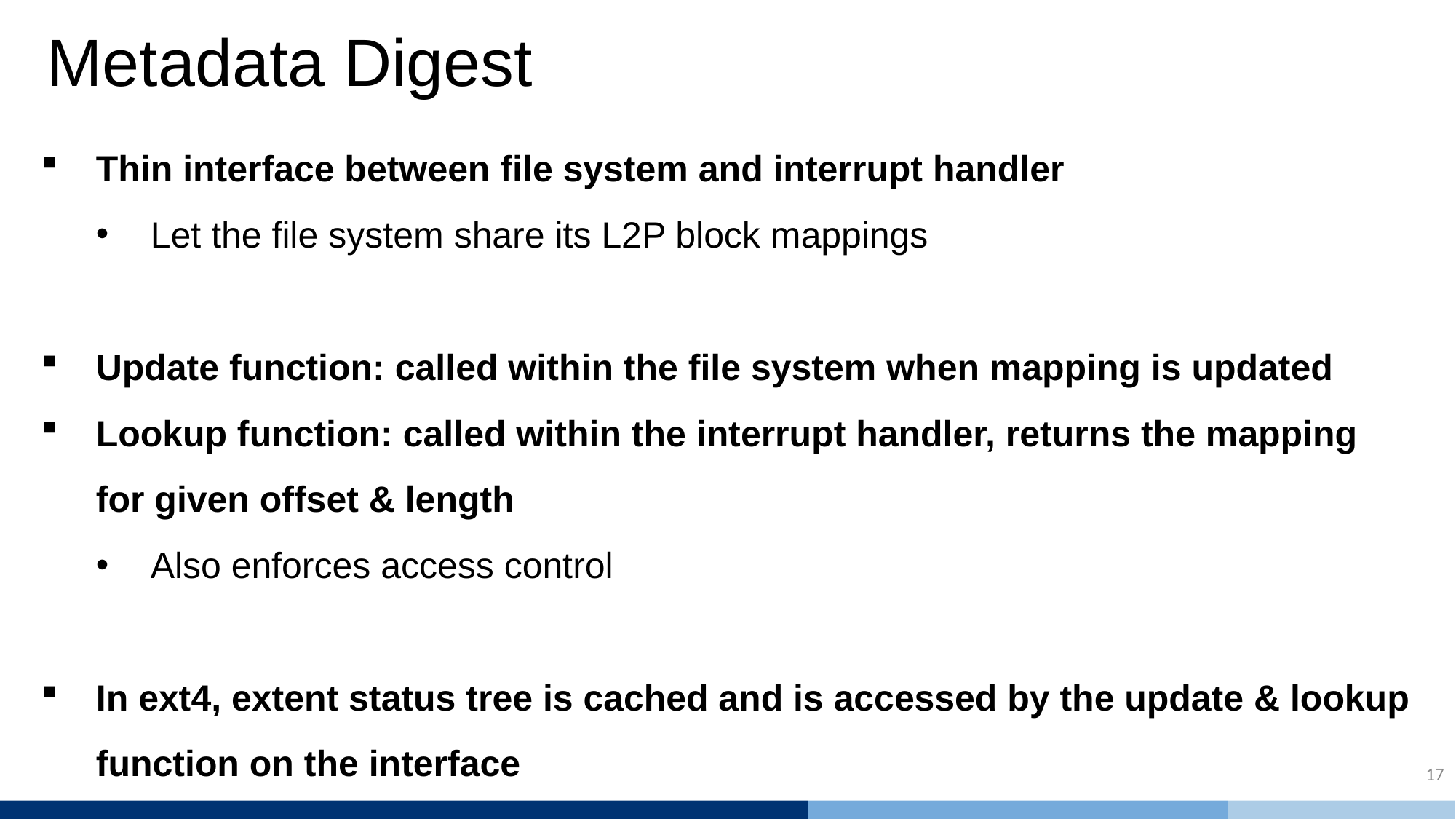

# Metadata Digest
Thin interface between file system and interrupt handler
Let the file system share its L2P block mappings

Update function: called within the file system when mapping is updated
Lookup function: called within the interrupt handler, returns the mapping for given offset & length
Also enforces access control

In ext4, extent status tree is cached and is accessed by the update & lookup function on the interface
17